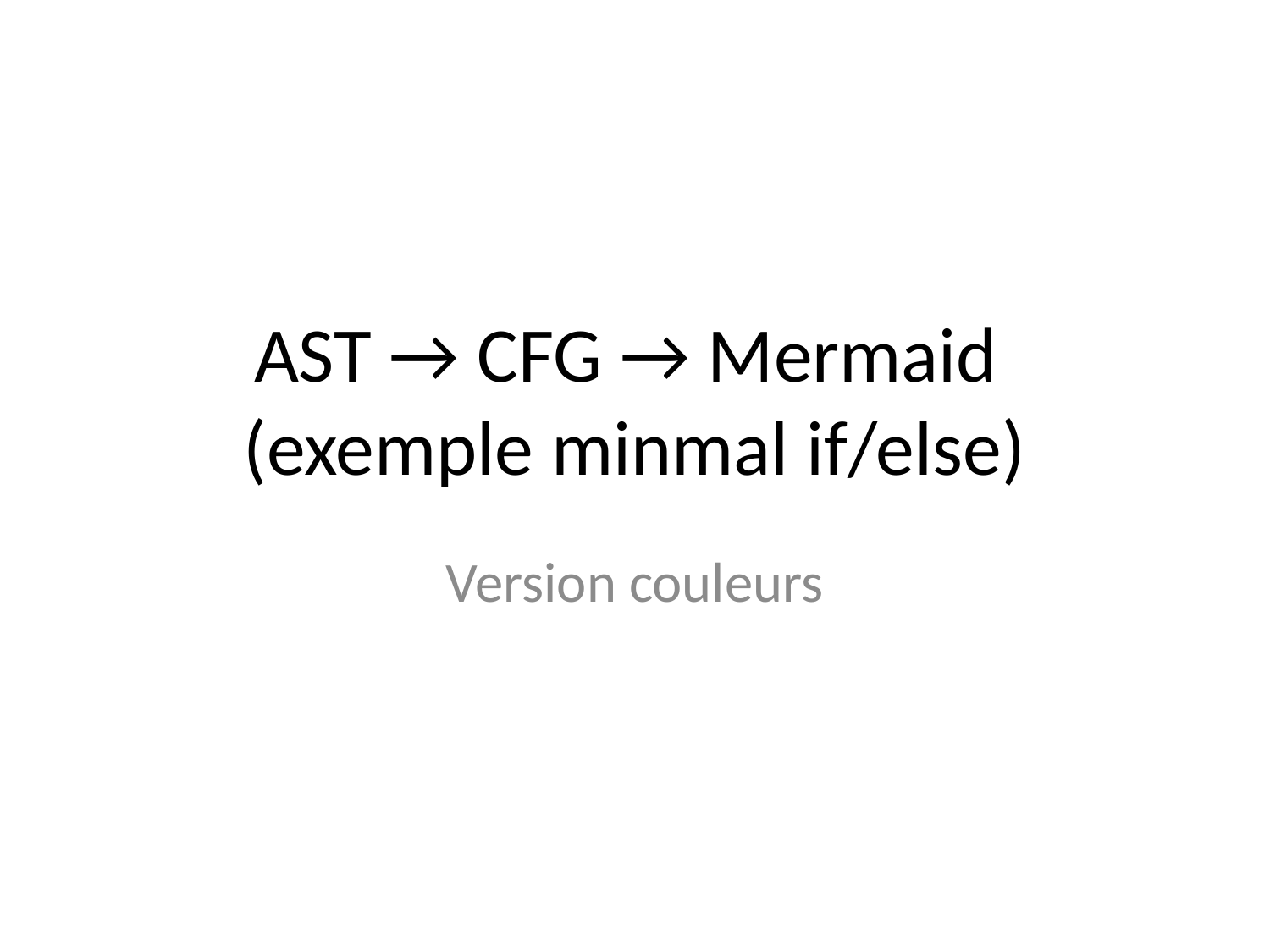

# AST → CFG → Mermaid (exemple minmal if/else)
Version couleurs